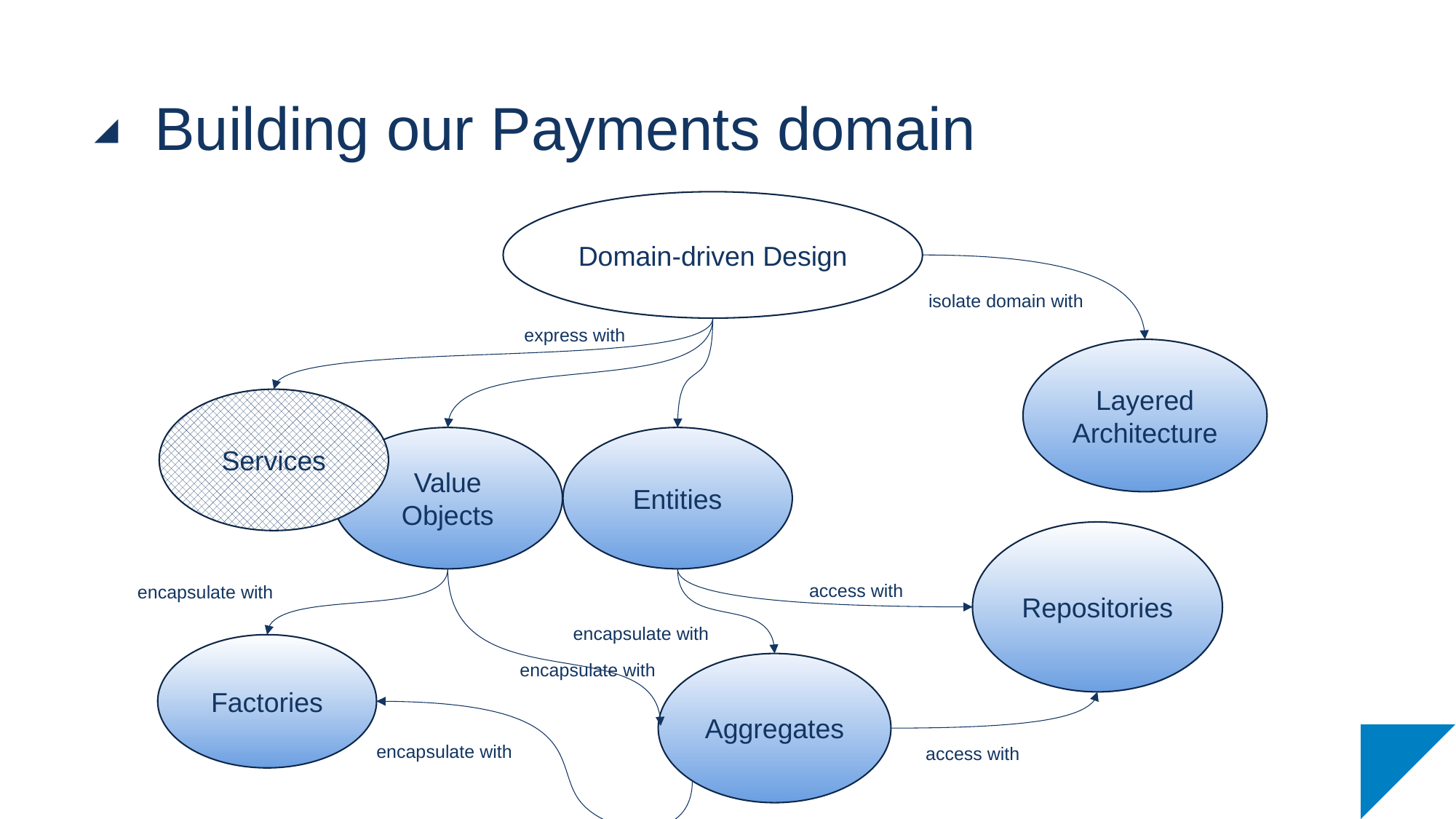

# Building our Payments domain
Domain-driven Design
isolate domain with
express with
Layered Architecture
Services
Entities
Value Objects
Repositories
access with
encapsulate with
encapsulate with
Factories
encapsulate with
Aggregates
encapsulate with
access with